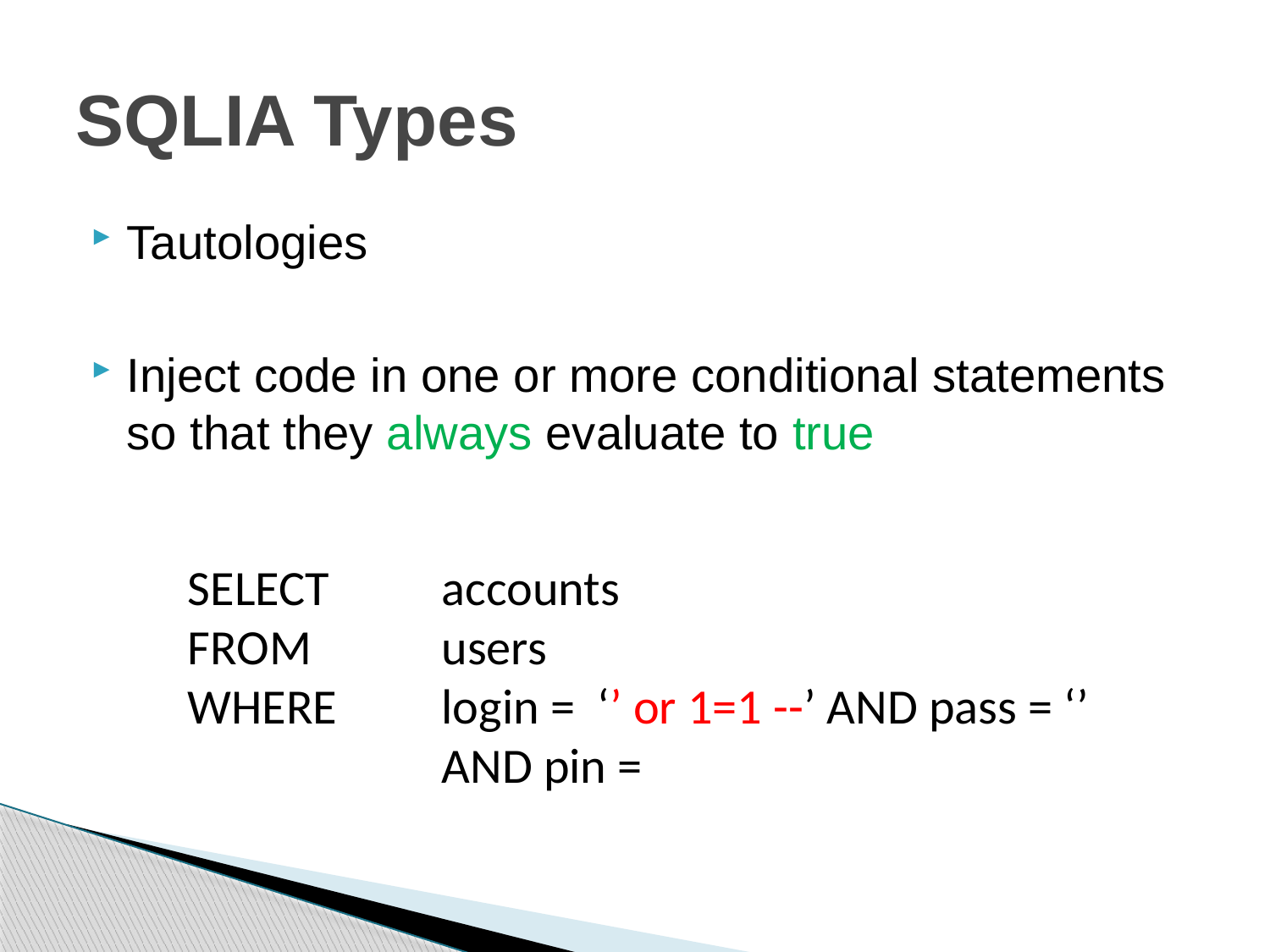

# SQLIA Types
Tautologies
Inject code in one or more conditional statements so that they always evaluate to true
SELECT  	accounts
FROM 	users
WHERE	login =  ‘’ or 1=1 --’ AND pass = ‘’
		AND pin =